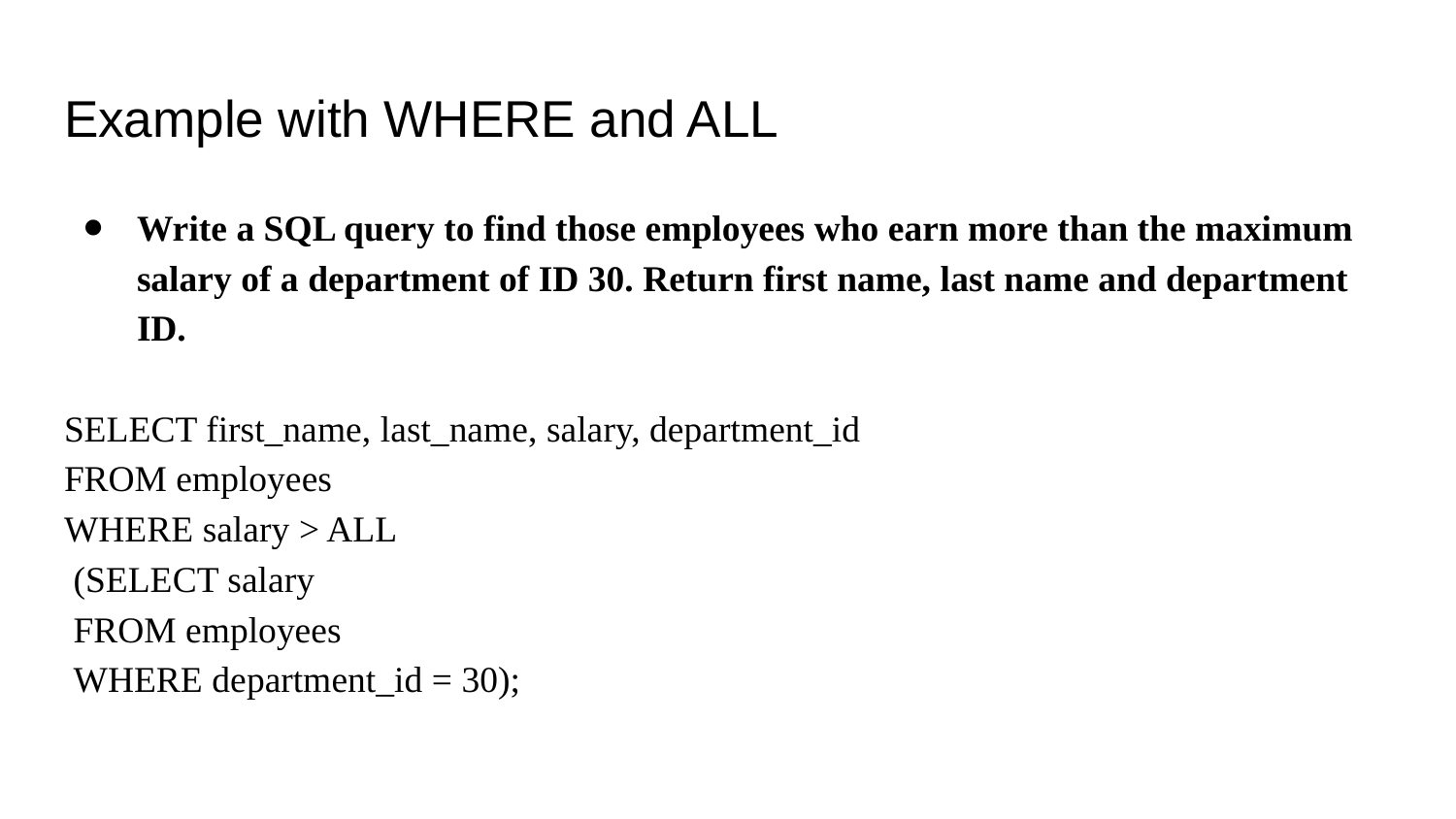

# Example with WHERE and ALL
Write a SQL query to find those employees who earn more than the maximum salary of a department of ID 30. Return first name, last name and department ID.

SELECT first_name, last_name, salary, department_id
FROM employees
WHERE salary > ALL
 (SELECT salary
 FROM employees
 WHERE department_id = 30);